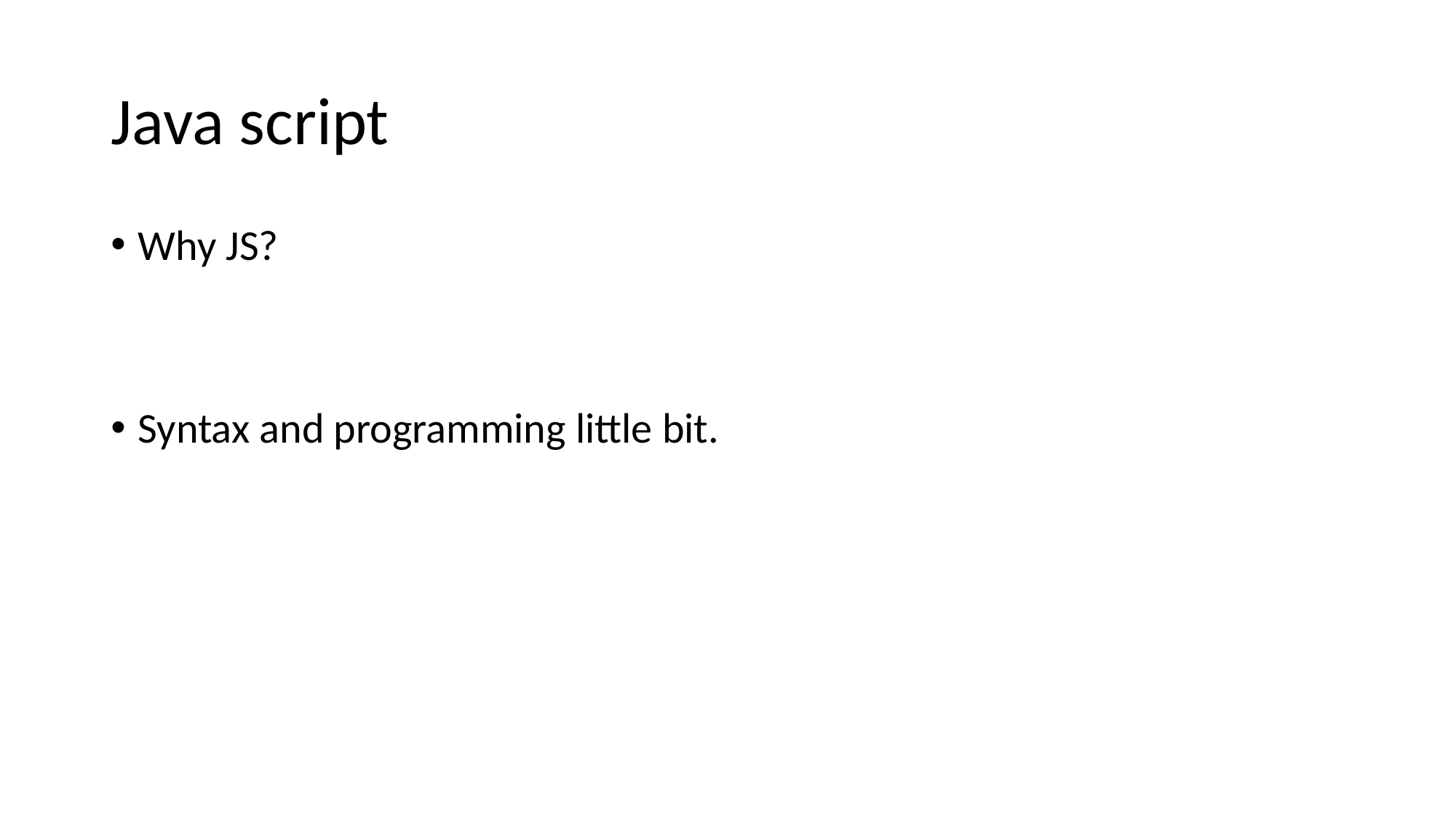

# Java script
Why JS?

Syntax and programming little bit.